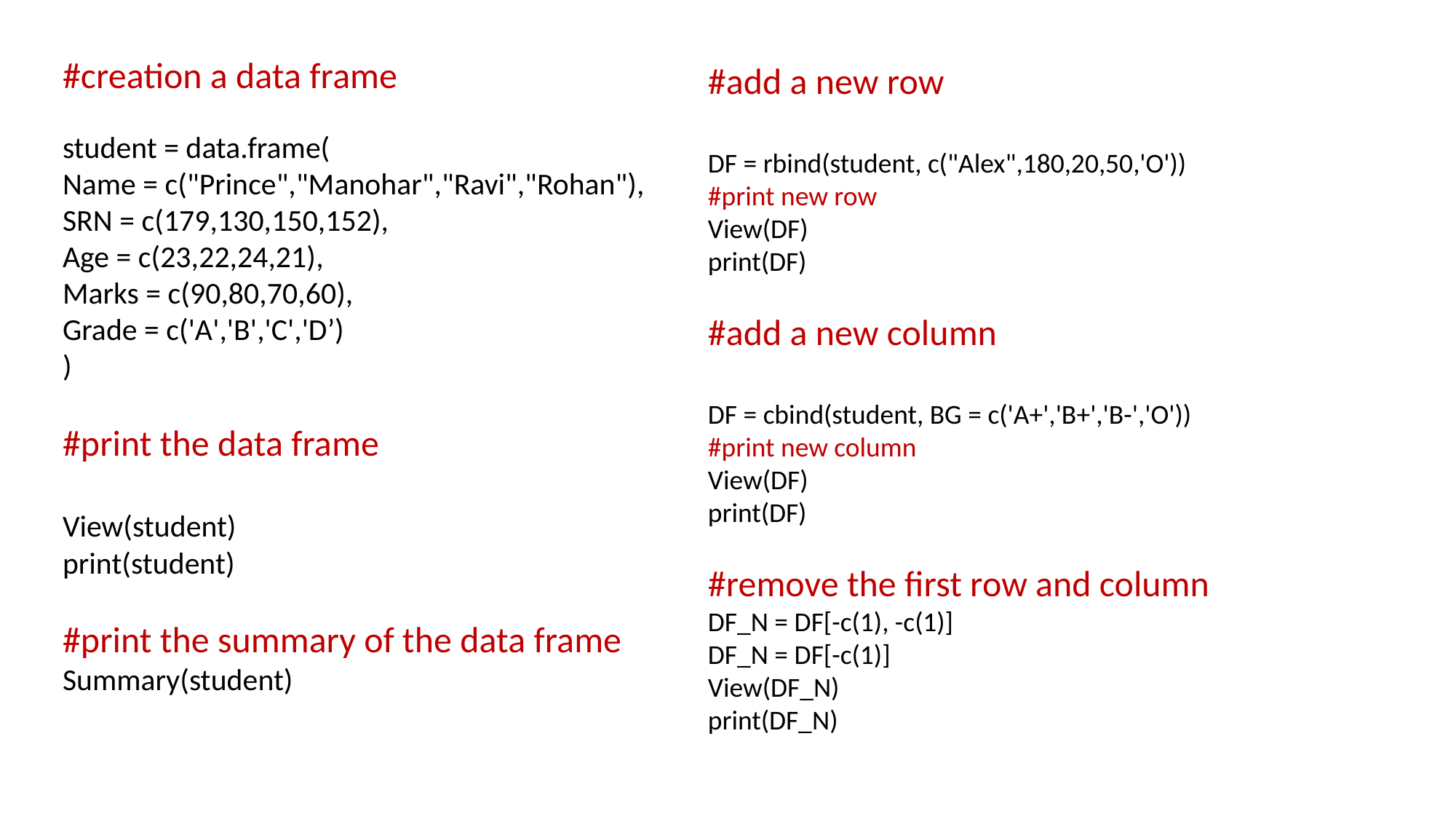

#creation a data frame

student = data.frame(
Name = c("Prince","Manohar","Ravi","Rohan"),
SRN = c(179,130,150,152),
Age = c(23,22,24,21),
Marks = c(90,80,70,60),
Grade = c('A','B','C','D’)
)

#print the data frame

View(student)
print(student)

#print the summary of the data frame
Summary(student)

#add a new row

DF = rbind(student, c("Alex",180,20,50,'O'))
#print new row
View(DF)
print(DF)

#add a new column

DF = cbind(student, BG = c('A+','B+','B-','O'))
#print new column
View(DF)
print(DF)

#remove the first row and column
DF_N = DF[-c(1), -c(1)]
DF_N = DF[-c(1)]
View(DF_N)
print(DF_N)